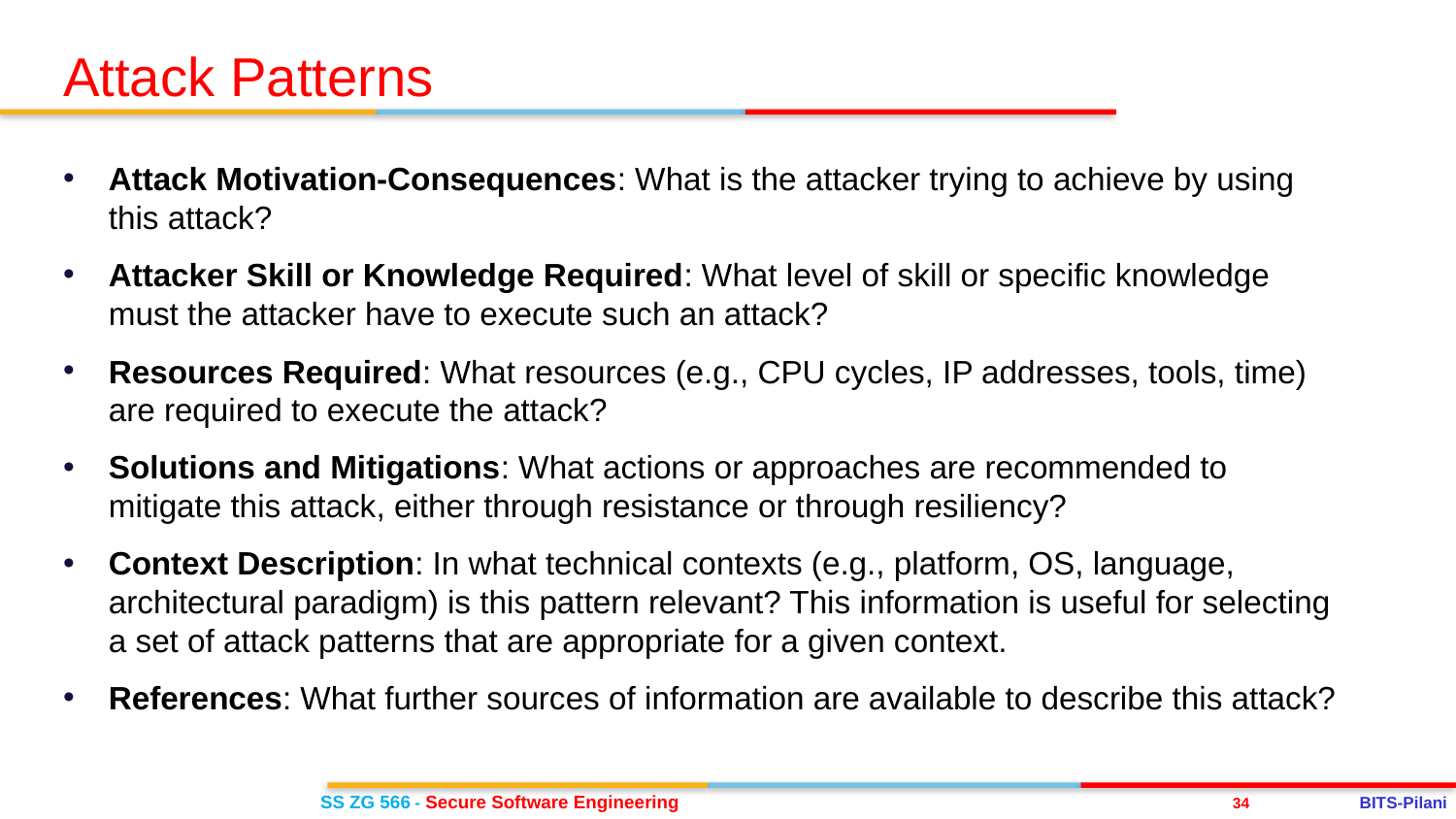

Attack Patterns
Attack Motivation-Consequences: What is the attacker trying to achieve by using this attack?
Attacker Skill or Knowledge Required: What level of skill or specific knowledge must the attacker have to execute such an attack?
Resources Required: What resources (e.g., CPU cycles, IP addresses, tools, time) are required to execute the attack?
Solutions and Mitigations: What actions or approaches are recommended to mitigate this attack, either through resistance or through resiliency?
Context Description: In what technical contexts (e.g., platform, OS, language, architectural paradigm) is this pattern relevant? This information is useful for selecting a set of attack patterns that are appropriate for a given context.
References: What further sources of information are available to describe this attack?